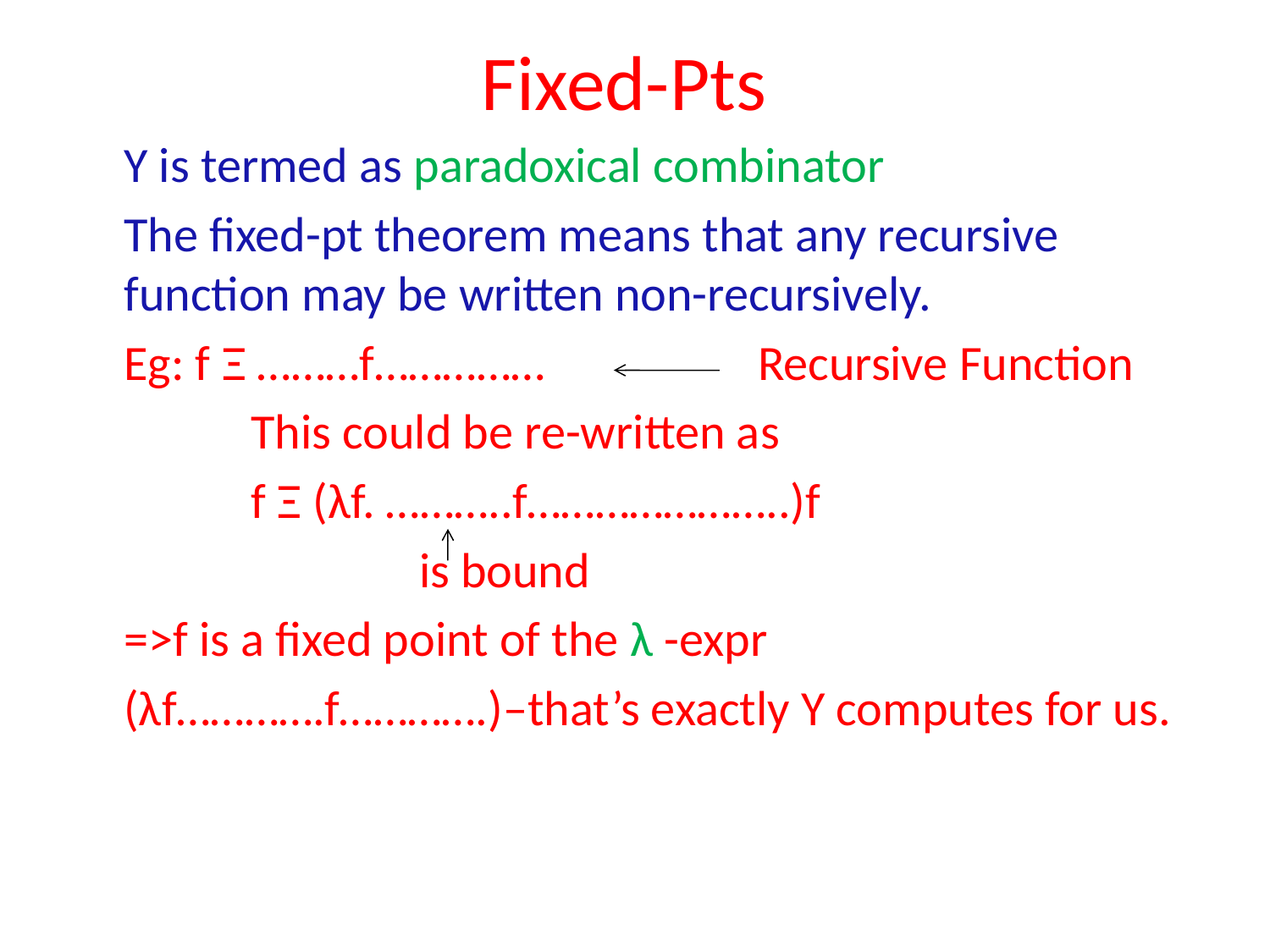

# Fixed-Pts
	Y is termed as paradoxical combinator
	The fixed-pt theorem means that any recursive function may be written non-recursively.
	Eg: f Ξ ………f……………                   Recursive Function
		This could be re-written as
		f Ξ (λf. ………..f…………………..)f
		               is bound
	=>f is a fixed point of the λ -expr
	(λf………….f………….)–that’s exactly Y computes for us.